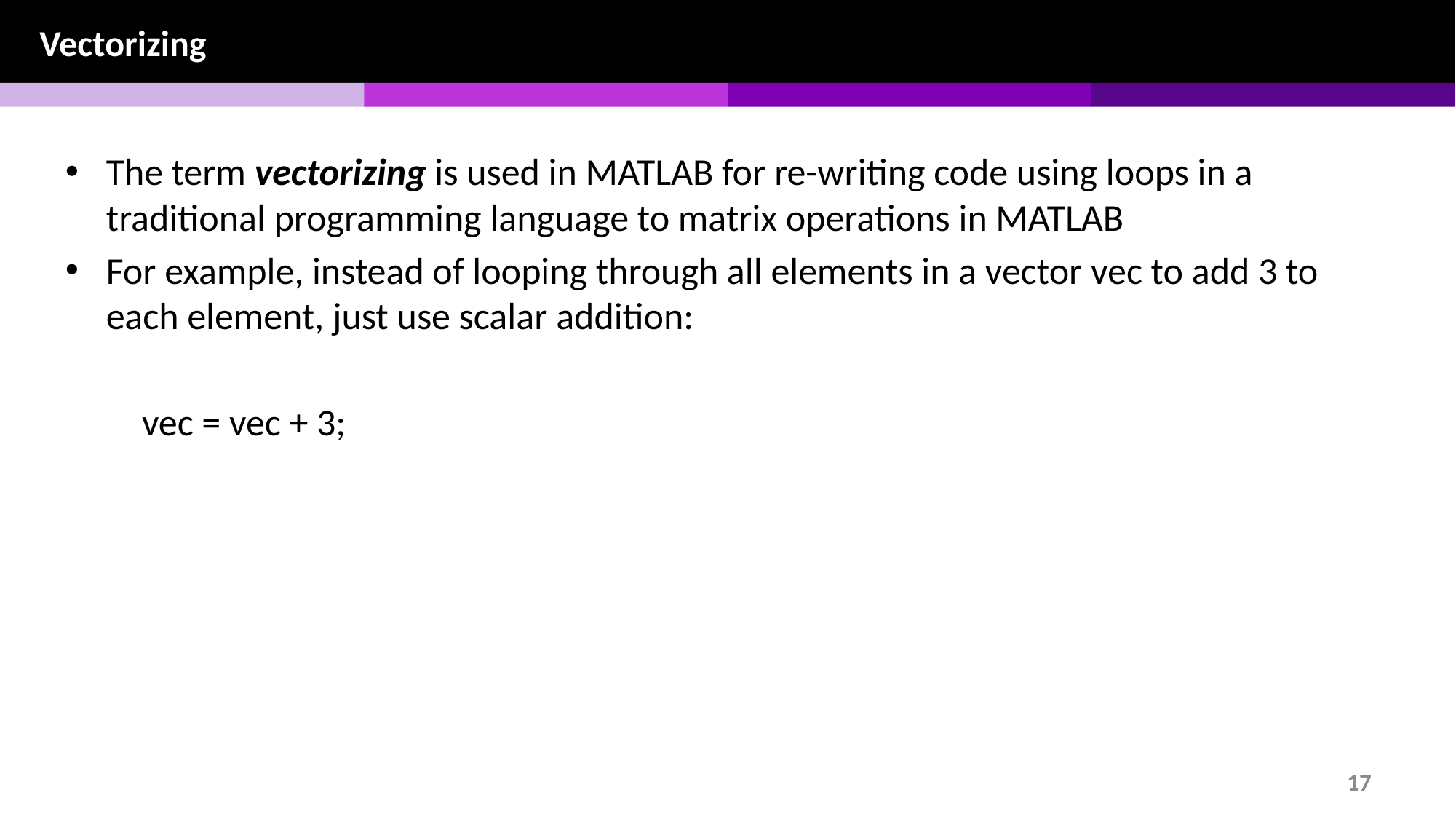

Vectorizing
The term vectorizing is used in MATLAB for re-writing code using loops in a traditional programming language to matrix operations in MATLAB
For example, instead of looping through all elements in a vector vec to add 3 to each element, just use scalar addition:

vec = vec + 3;